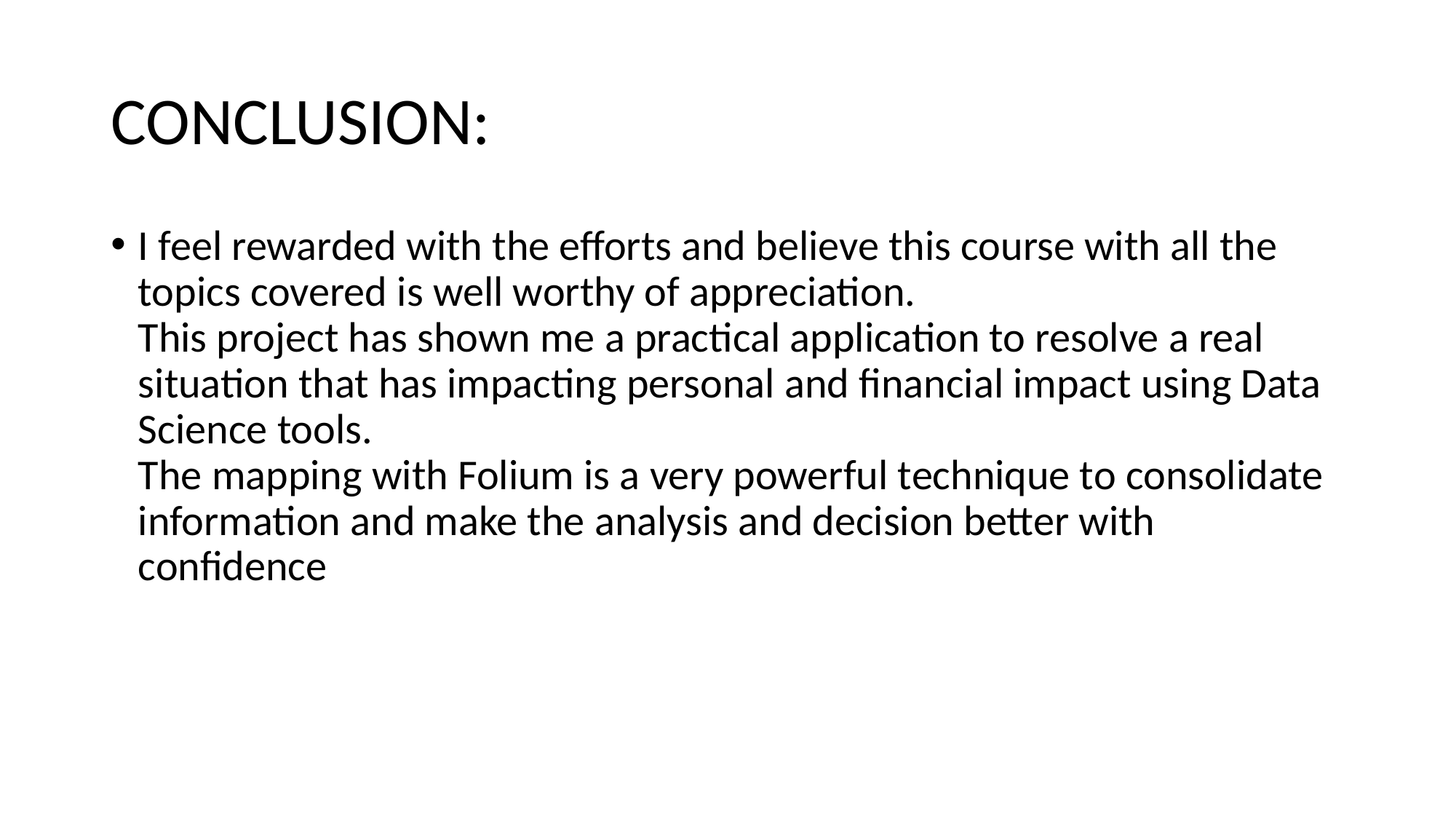

# CONCLUSION:
I feel rewarded with the efforts and believe this course with all the topics covered is well worthy of appreciation.
This project has shown me a practical application to resolve a real situation that has impacting personal and financial impact using Data Science tools.
The mapping with Folium is a very powerful technique to consolidate information and make the analysis and decision better with confidence